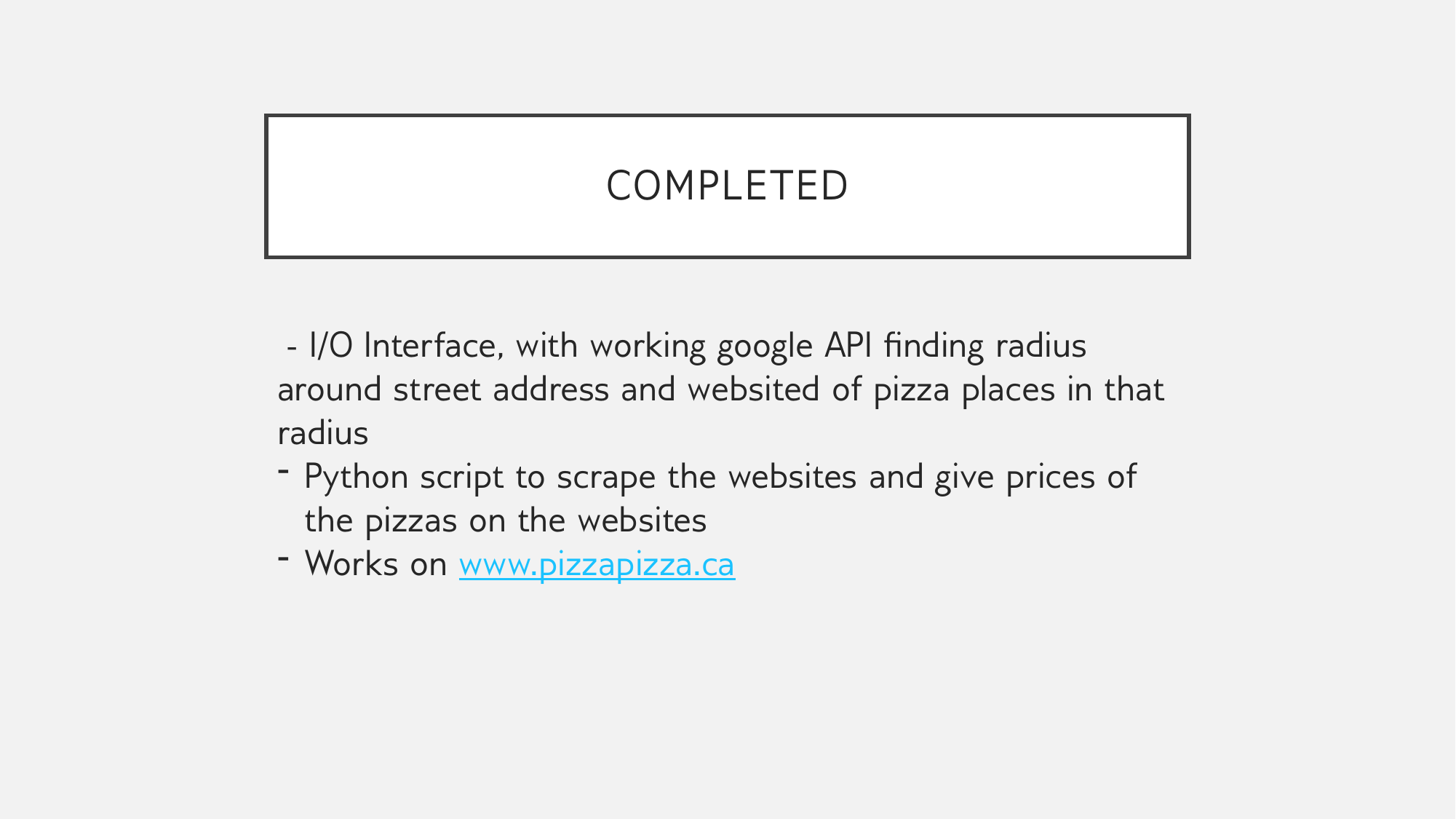

# Completed
 - I/O Interface, with working google API finding radius around street address and websited of pizza places in that radius
Python script to scrape the websites and give prices of the pizzas on the websites
Works on www.pizzapizza.ca